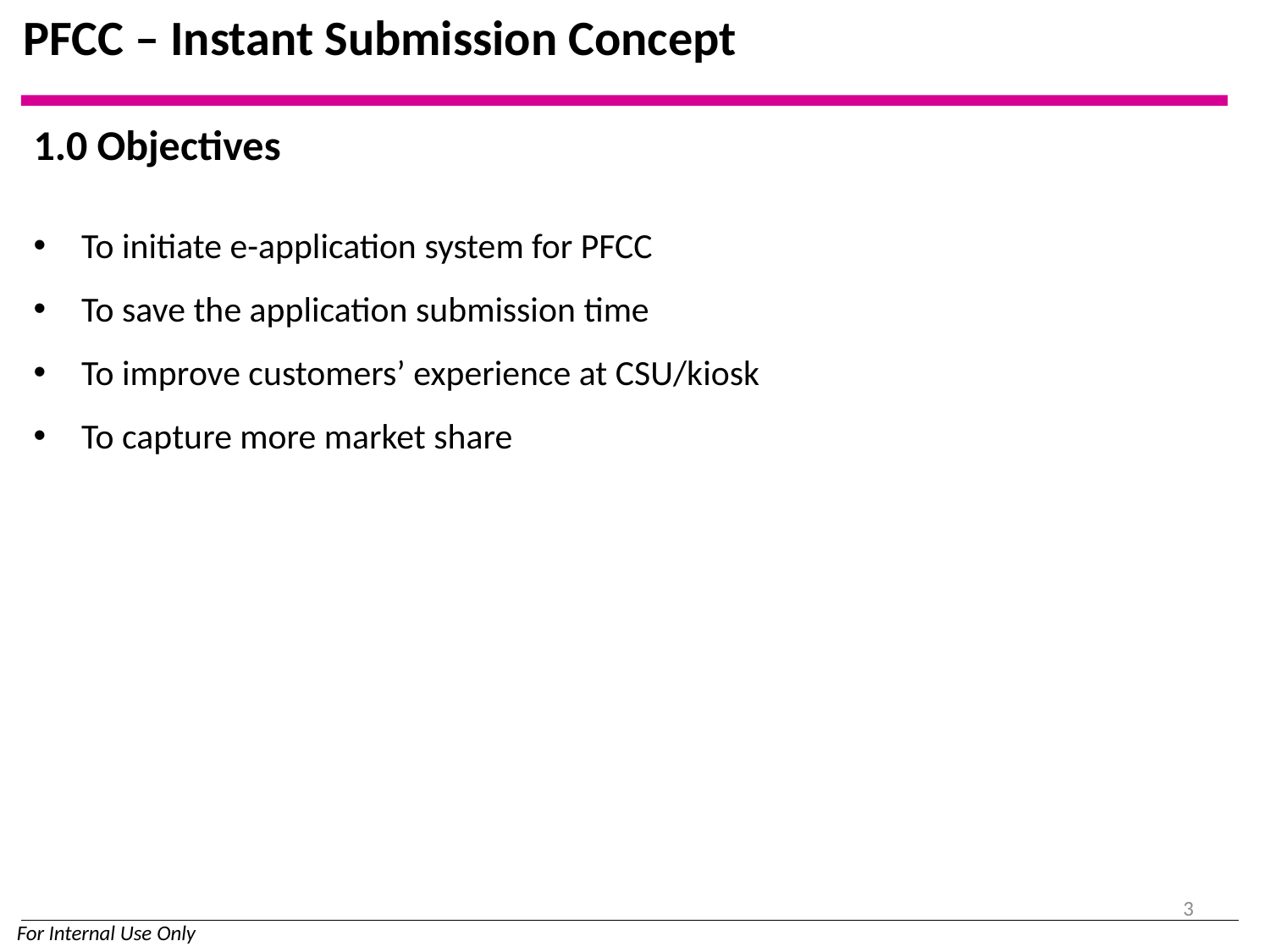

PFCC – Instant Submission Concept

1.0 Objectives

To initiate e-application system for PFCC
To save the application submission time
To improve customers’ experience at CSU/kiosk
To capture more market share
3
For Internal Use Only